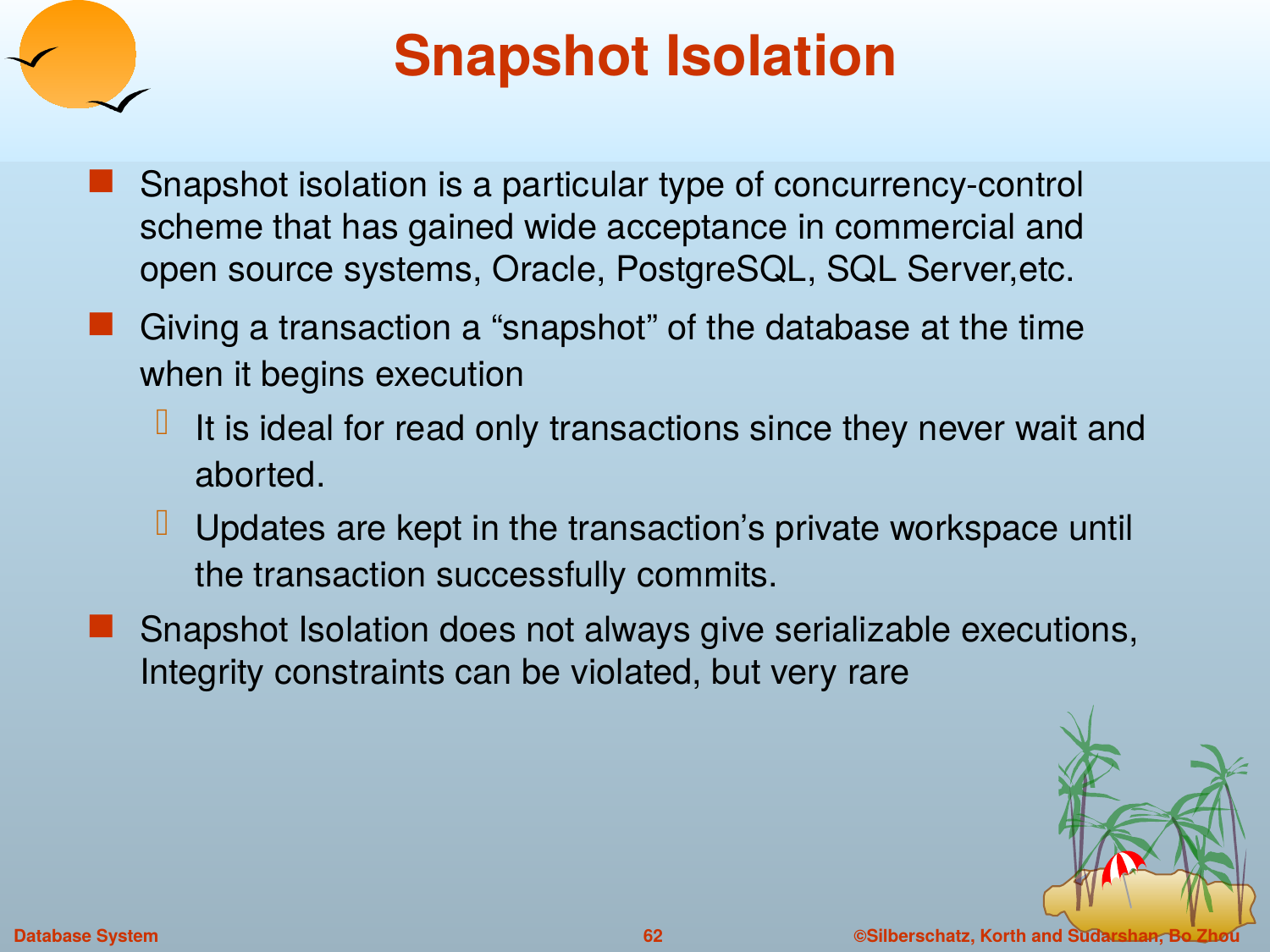

# Snapshot Isolation
Snapshot isolation is a particular type of concurrency-control scheme that has gained wide acceptance in commercial and open source systems, Oracle, PostgreSQL, SQL Server,etc.
Giving a transaction a “snapshot” of the database at the time when it begins execution
It is ideal for read only transactions since they never wait and aborted.
Updates are kept in the transaction’s private workspace until the transaction successfully commits.
Snapshot Isolation does not always give serializable executions, Integrity constraints can be violated, but very rare